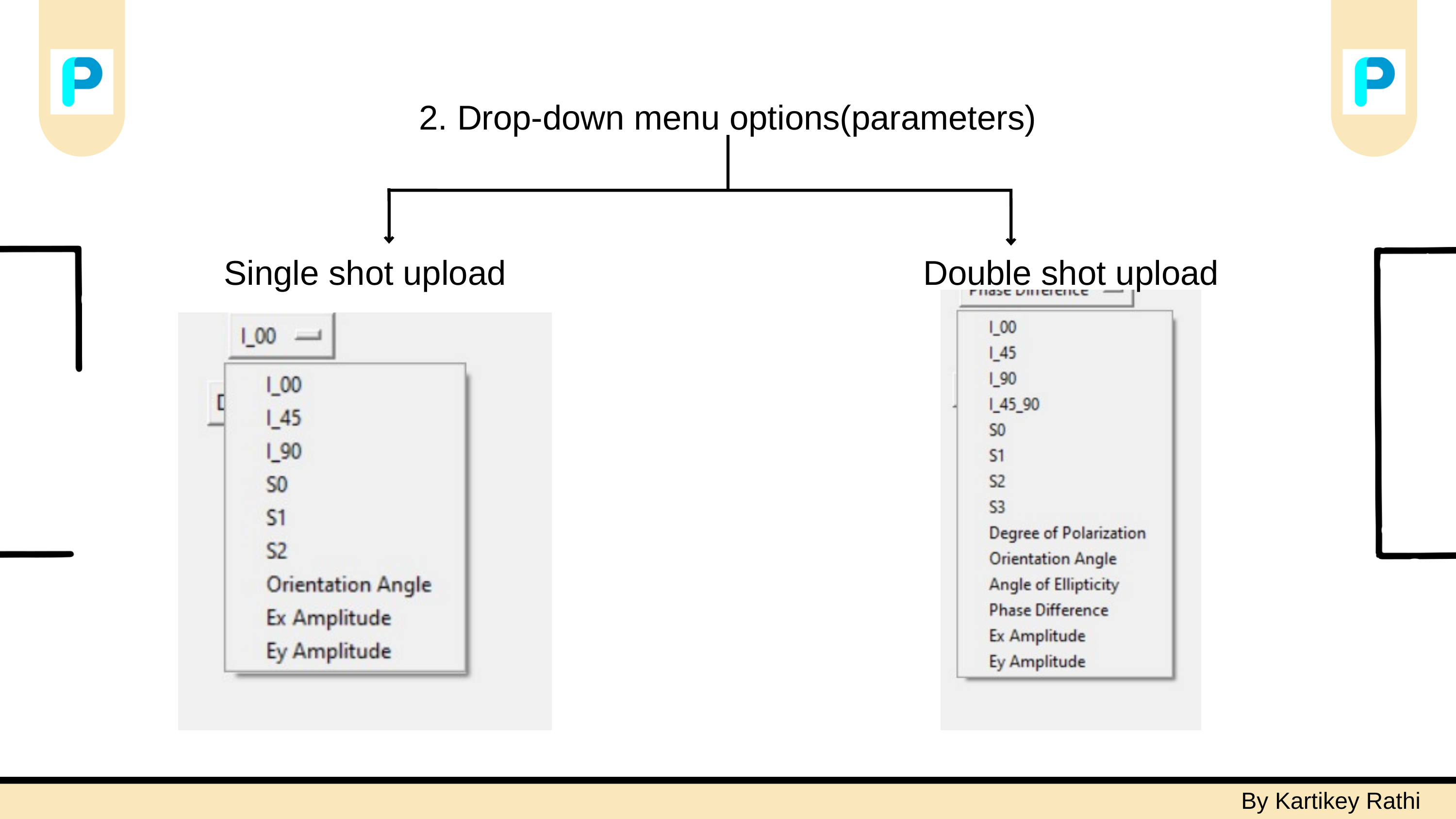

2. Drop-down menu options(parameters)

Single shot upload
Double shot upload

By Kartikey Rathi